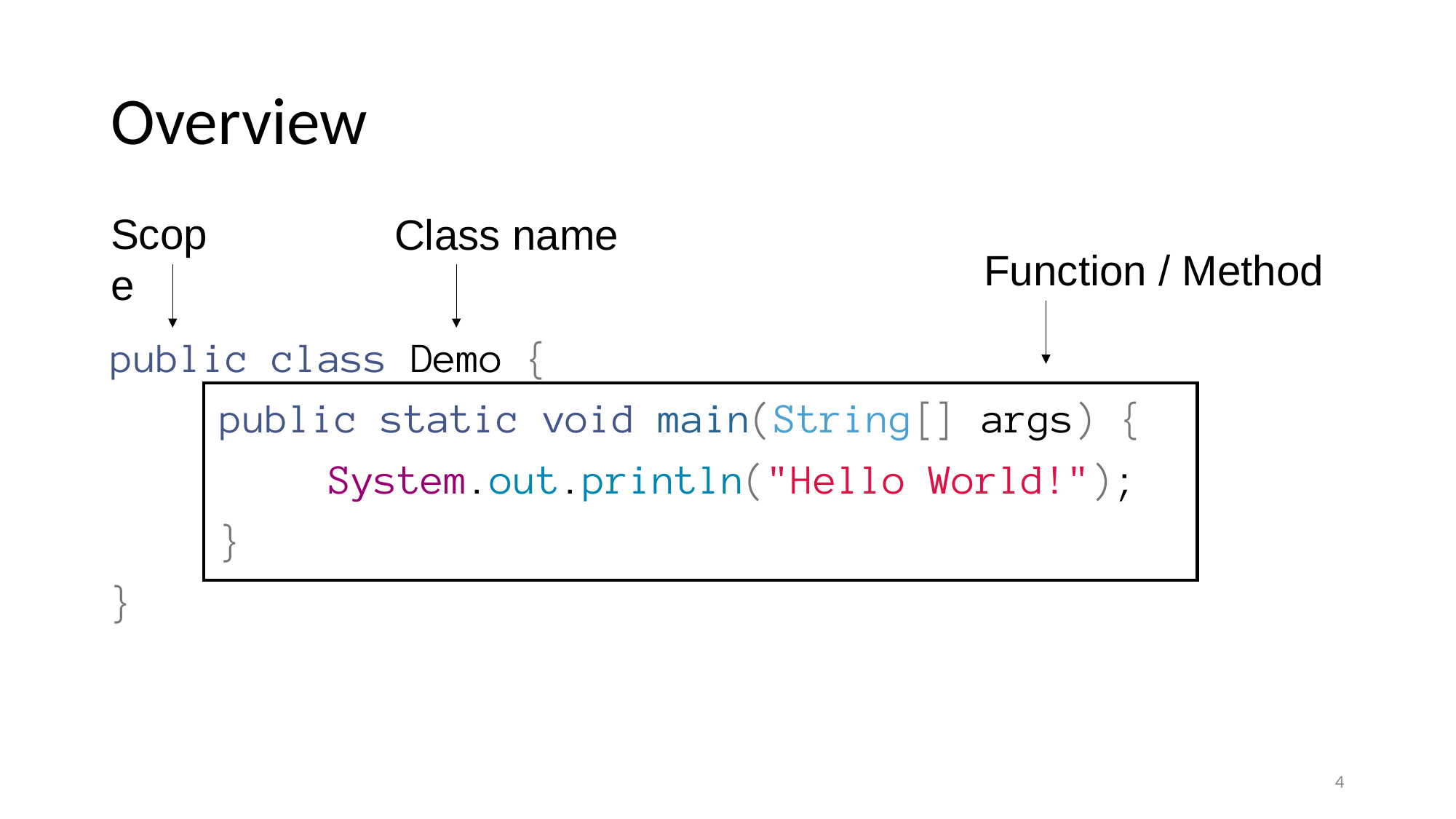

# Overview
Scope
Class name

public class Demo {
	public static void main(String[] args) {
		System.out.println("Hello World!");
	}
}

Function / Method

4